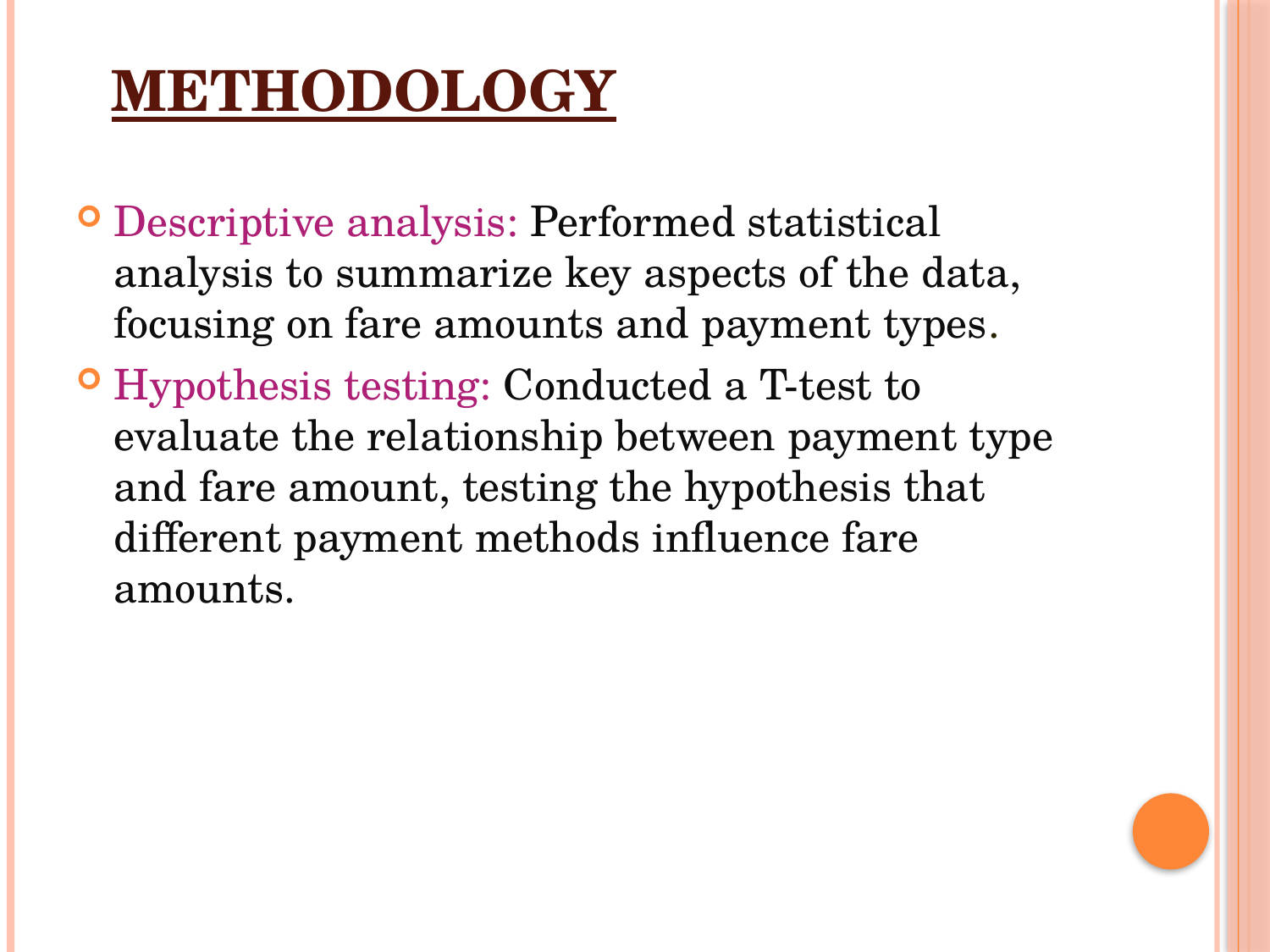

# METHODOLOGY
Descriptive analysis: Performed statistical analysis to summarize key aspects of the data, focusing on fare amounts and payment types.
Hypothesis testing: Conducted a T-test to evaluate the relationship between payment type and fare amount, testing the hypothesis that different payment methods influence fare amounts.